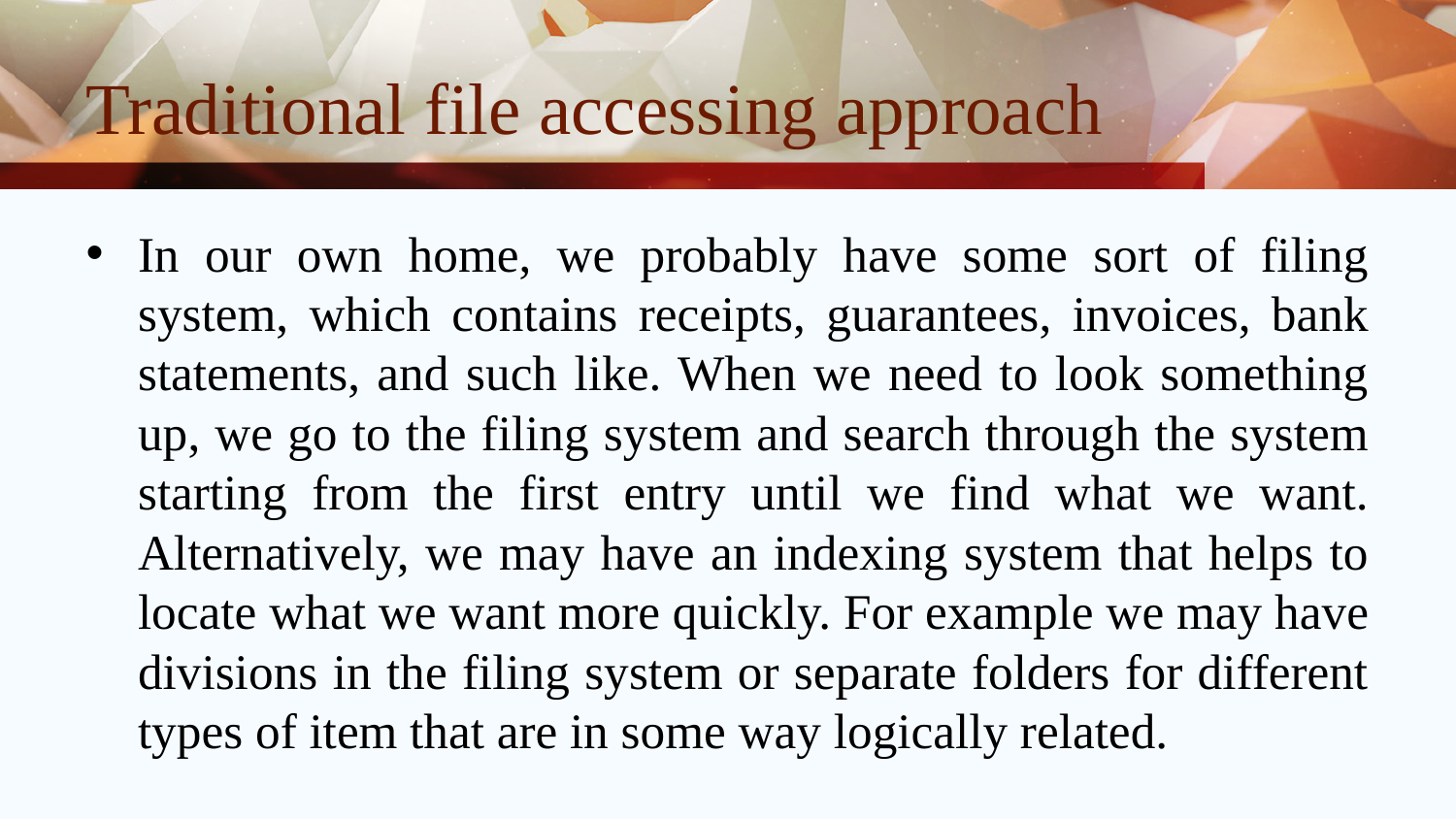

# Traditional file accessing approach
In our own home, we probably have some sort of filing system, which contains receipts, guarantees, invoices, bank statements, and such like. When we need to look something up, we go to the filing system and search through the system starting from the first entry until we find what we want. Alternatively, we may have an indexing system that helps to locate what we want more quickly. For example we may have divisions in the filing system or separate folders for different types of item that are in some way logically related.